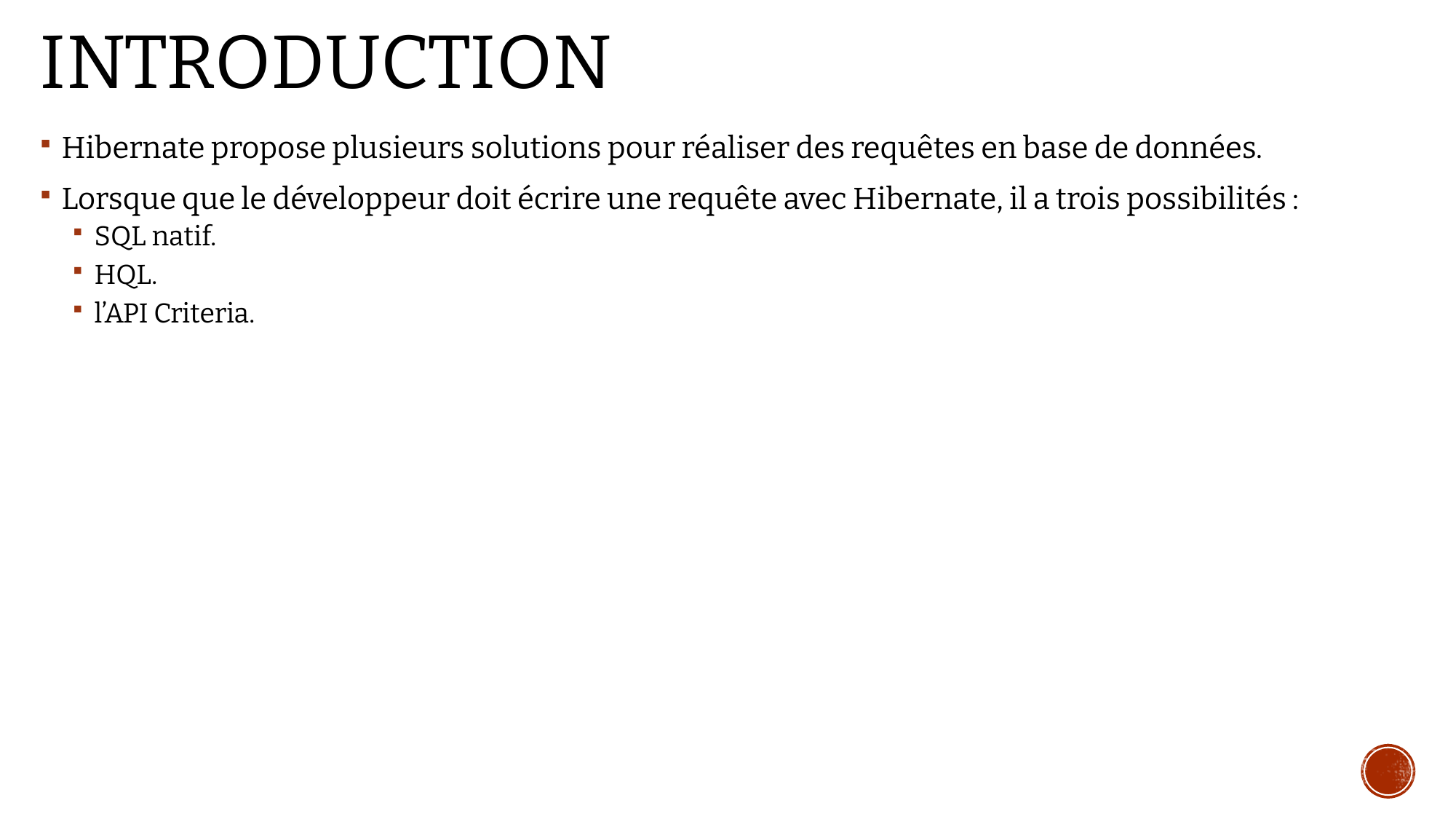

# Introduction
Hibernate propose plusieurs solutions pour réaliser des requêtes en base de données.
Lorsque que le développeur doit écrire une requête avec Hibernate, il a trois possibilités :
SQL natif.
HQL.
l’API Criteria.